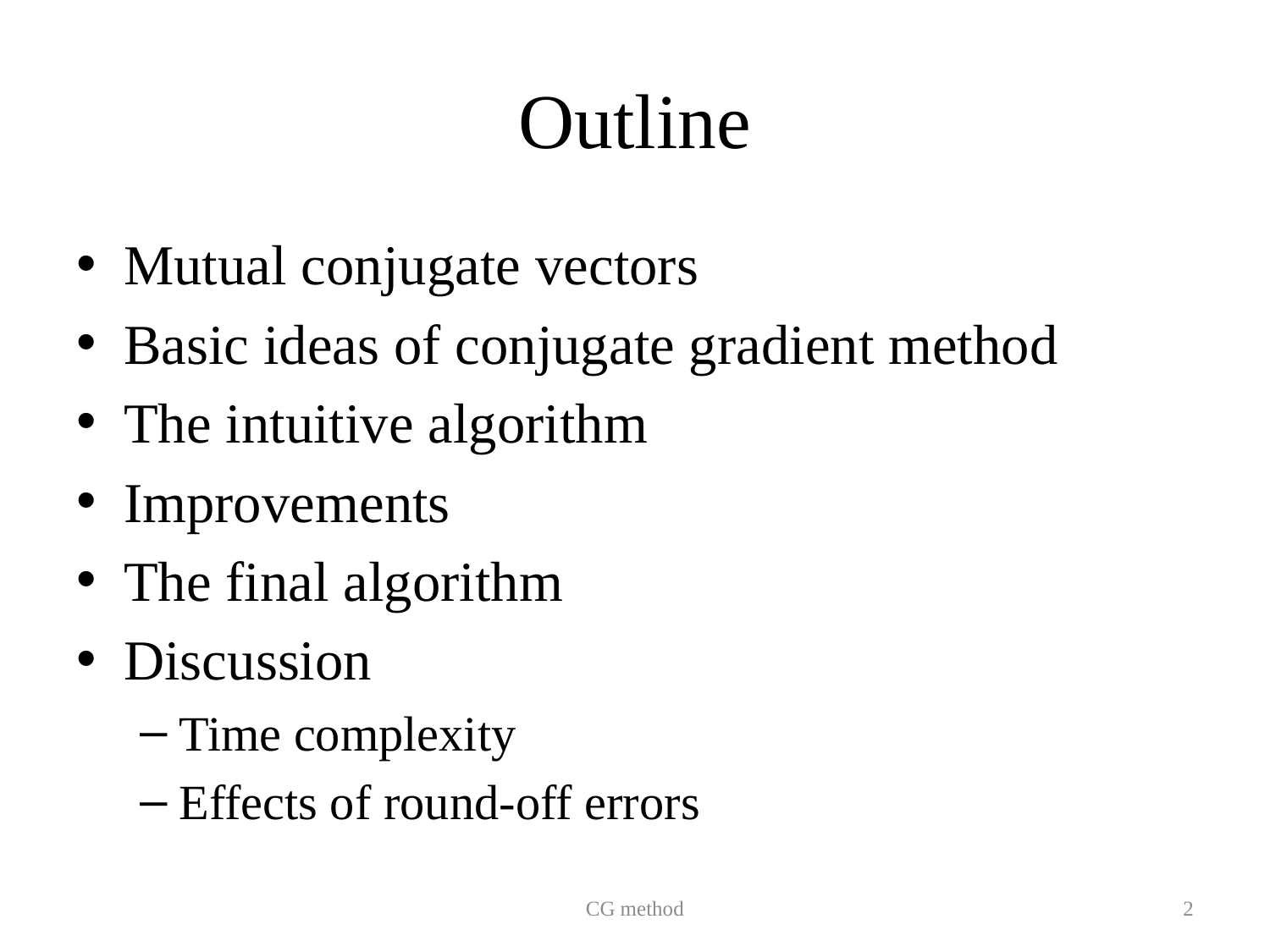

# Outline
Mutual conjugate vectors
Basic ideas of conjugate gradient method
The intuitive algorithm
Improvements
The final algorithm
Discussion
Time complexity
Effects of round-off errors
CG method
2